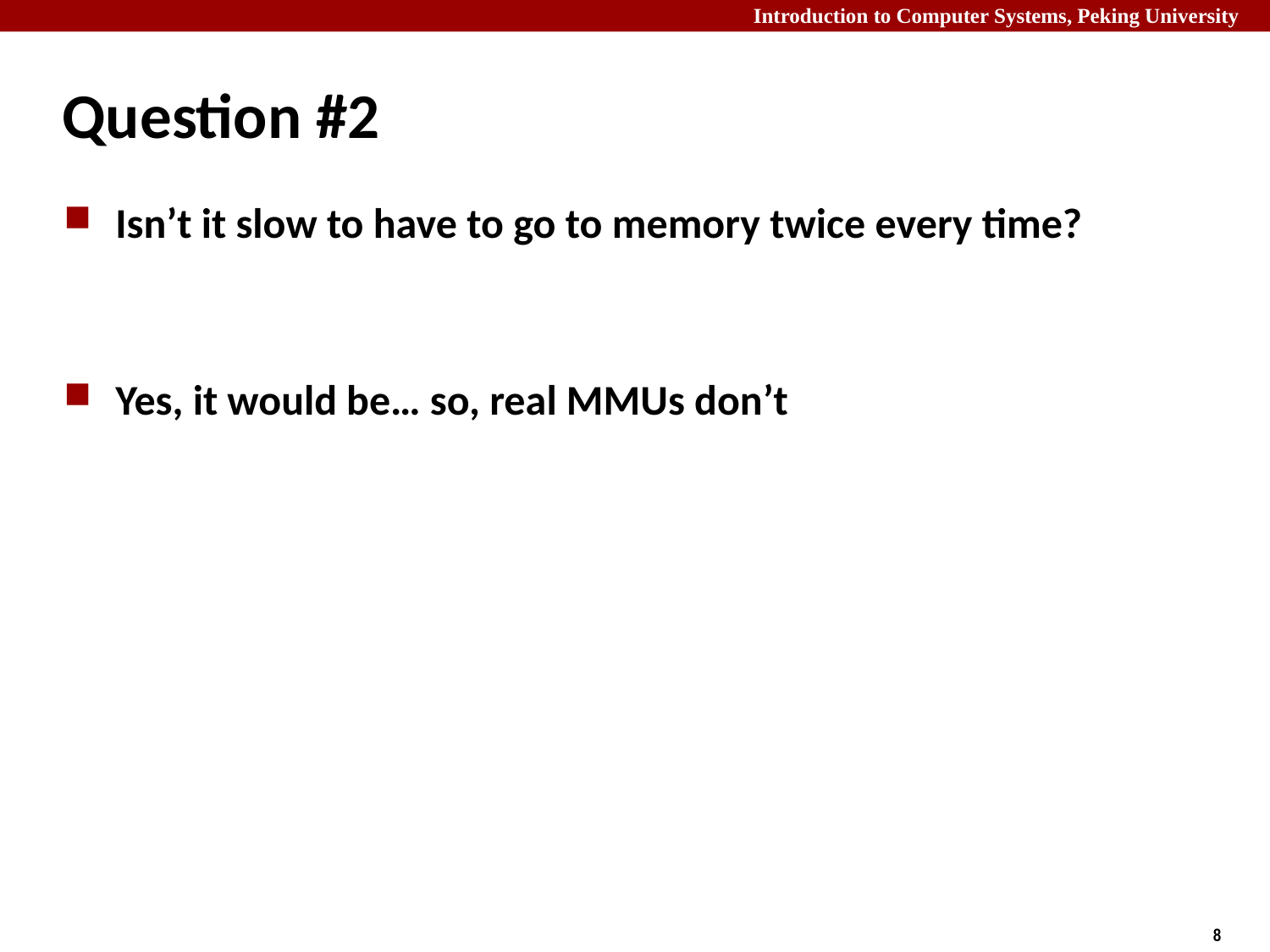

# Question #2
Isn’t it slow to have to go to memory twice every time?

Yes, it would be… so, real MMUs don’t